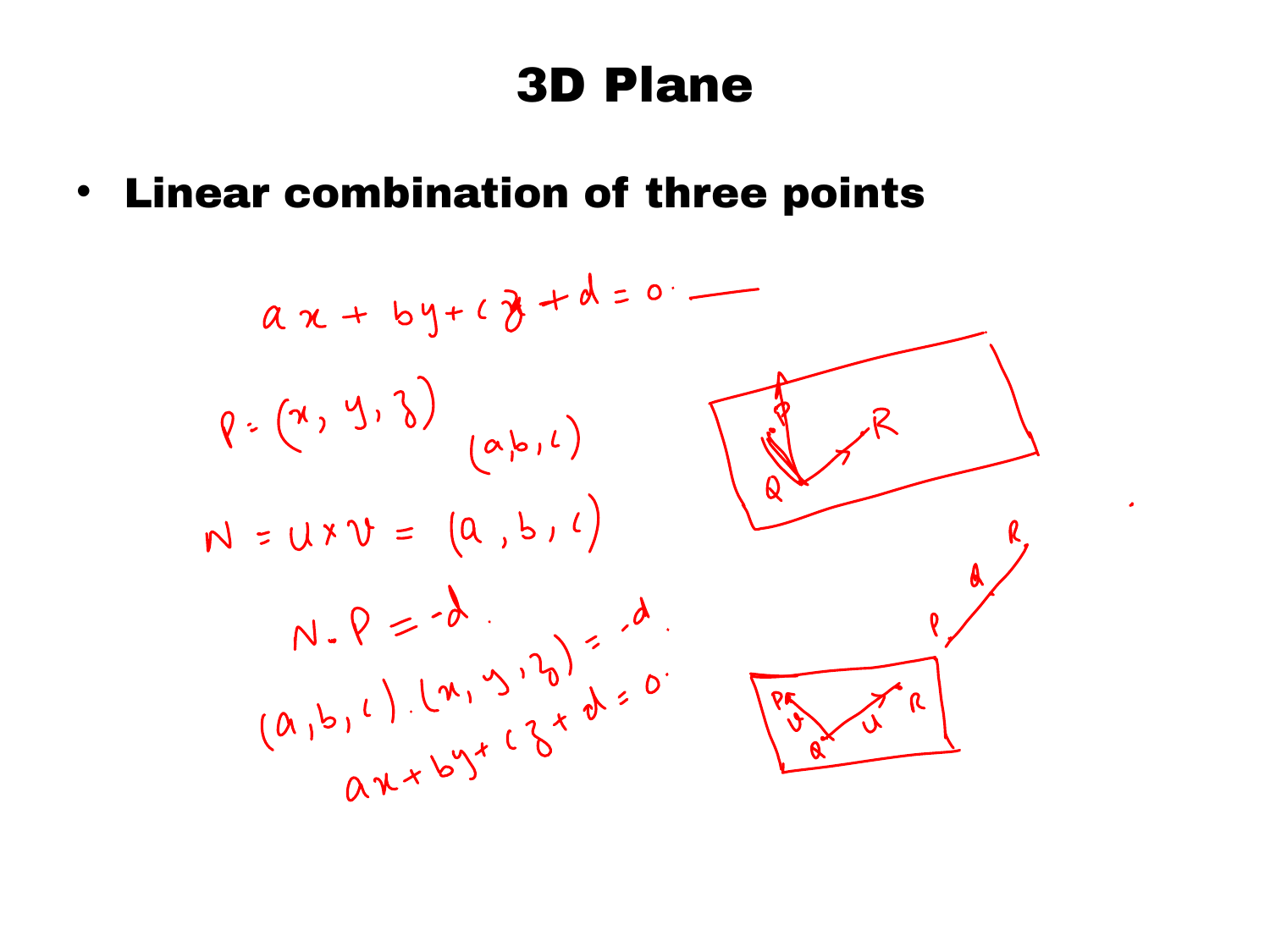

# 3D Plane
Linear combination of three points